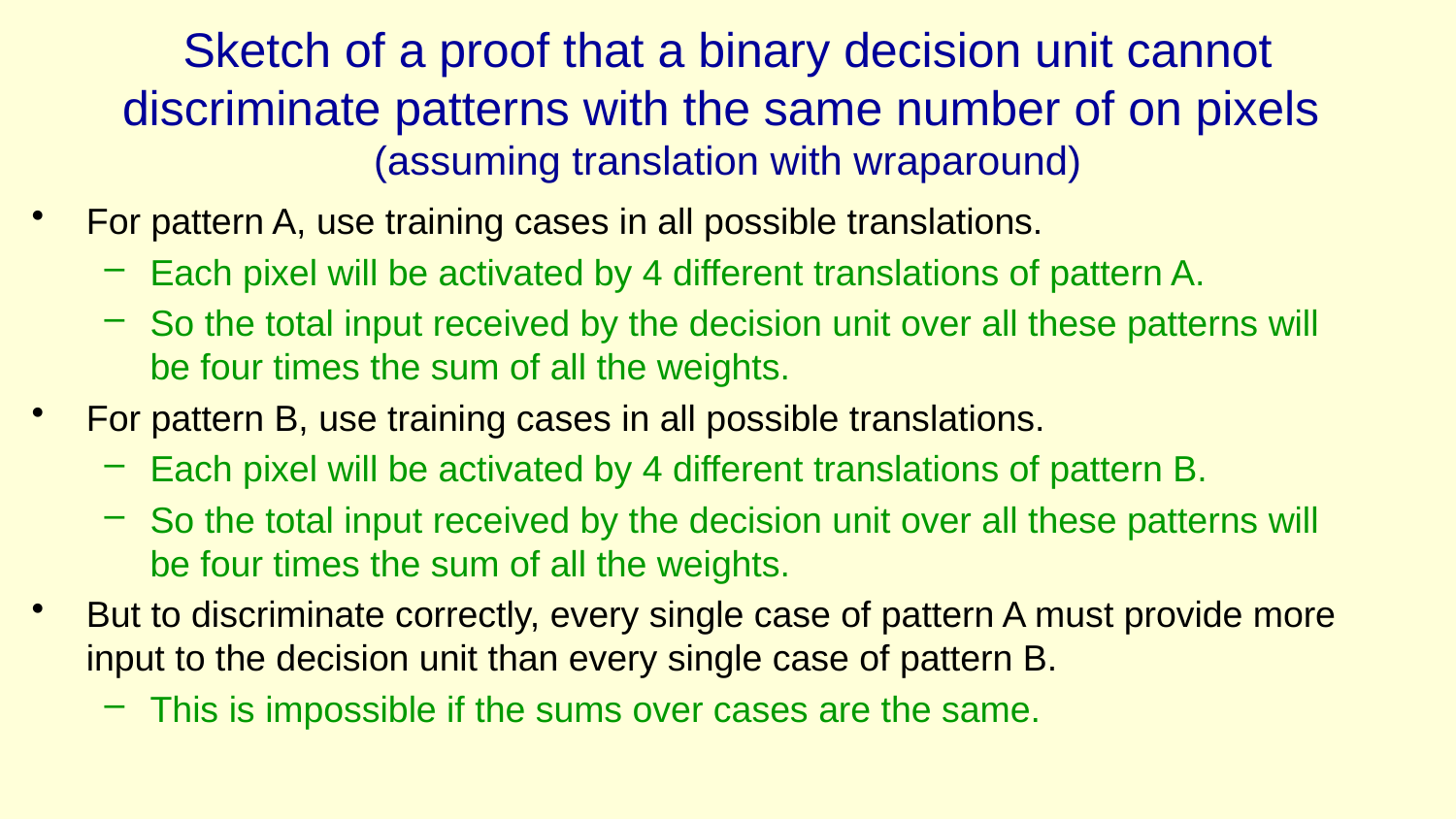

# Sketch of a proof that a binary decision unit cannot discriminate patterns with the same number of on pixels (assuming translation with wraparound)
For pattern A, use training cases in all possible translations.
Each pixel will be activated by 4 different translations of pattern A.
So the total input received by the decision unit over all these patterns will be four times the sum of all the weights.
For pattern B, use training cases in all possible translations.
Each pixel will be activated by 4 different translations of pattern B.
So the total input received by the decision unit over all these patterns will be four times the sum of all the weights.
But to discriminate correctly, every single case of pattern A must provide more input to the decision unit than every single case of pattern B.
This is impossible if the sums over cases are the same.